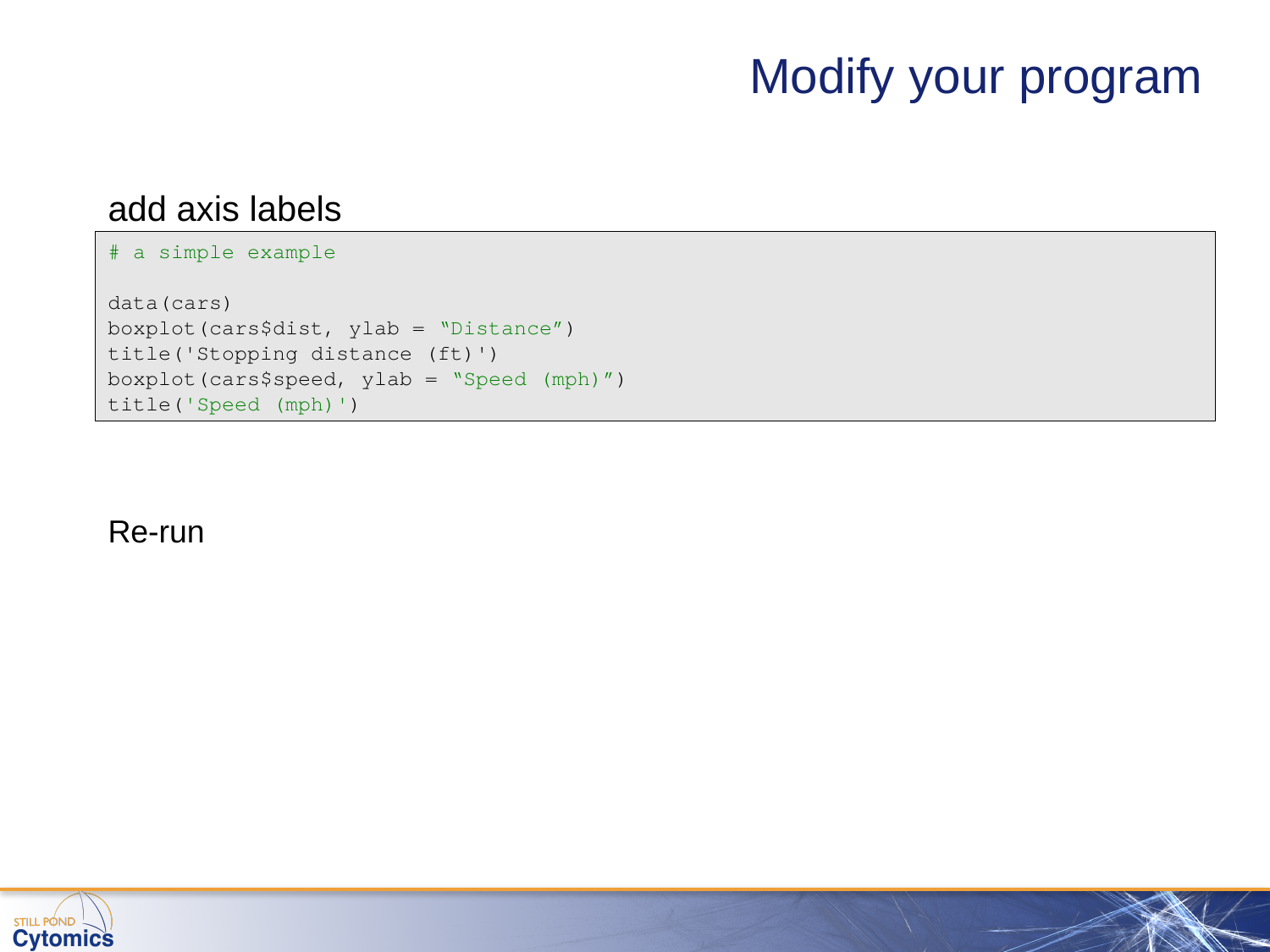

# Modify your program
add axis labels
# a simple example

data(cars)
boxplot(cars$dist, ylab = “Distance”)
title('Stopping distance (ft)')
boxplot(cars$speed, ylab = “Speed (mph)”)
title('Speed (mph)')
Re-run